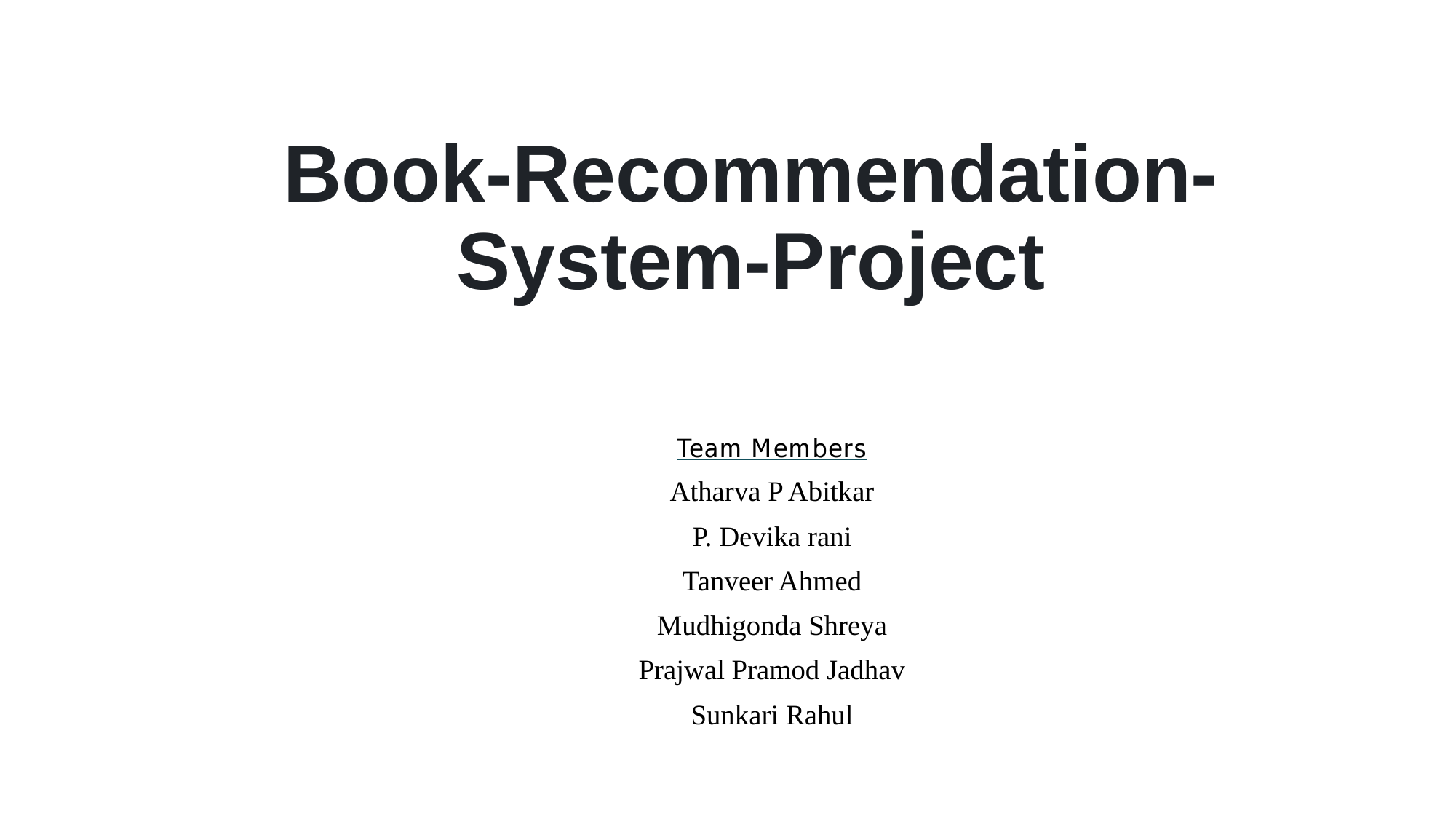

# Book-Recommendation-System-Project
Team Members
Atharva P Abitkar
P. Devika rani
Tanveer Ahmed
Mudhigonda Shreya
Prajwal Pramod Jadhav
Sunkari Rahul